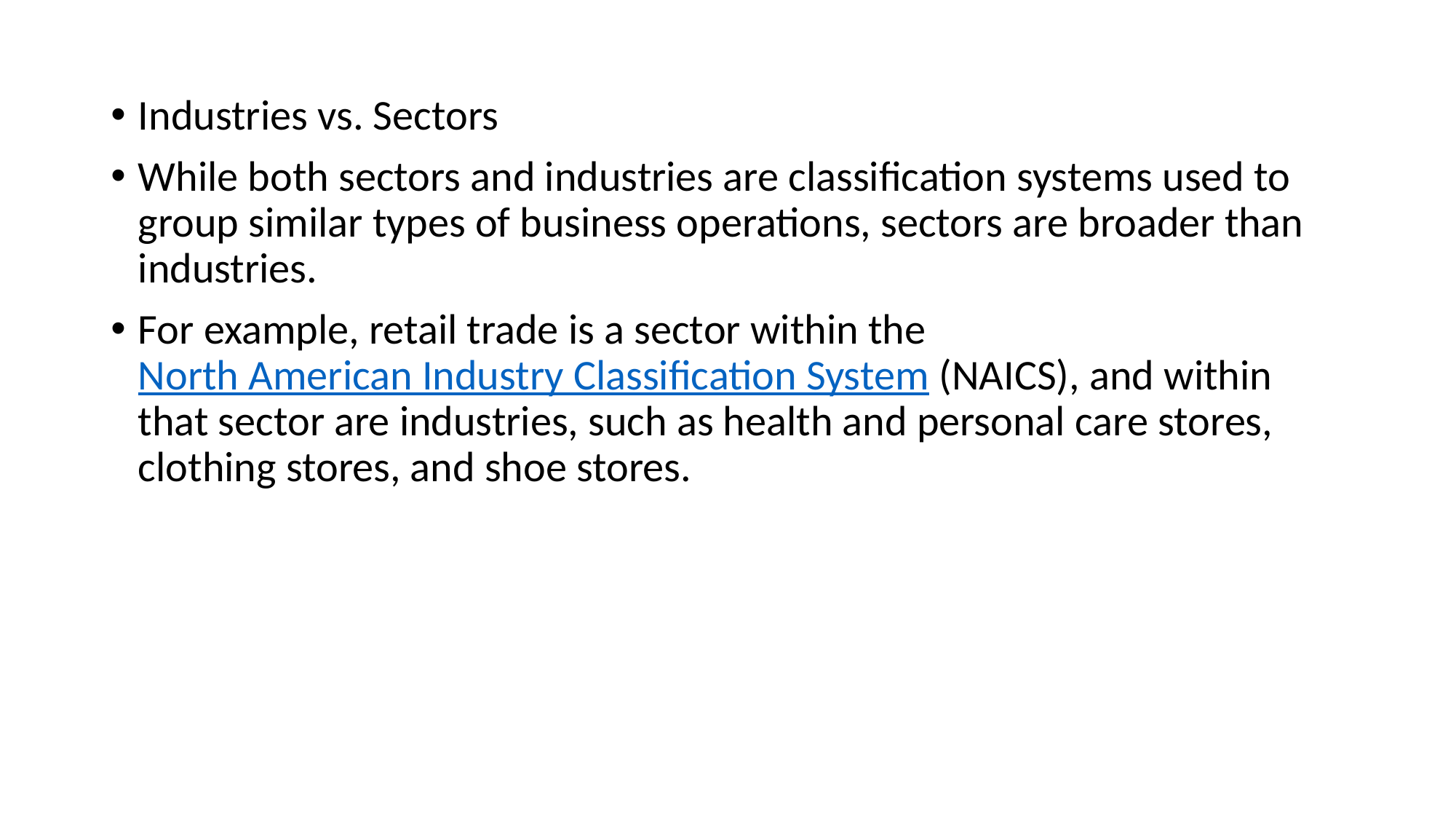

Industries vs. Sectors
While both sectors and industries are classification systems used to group similar types of business operations, sectors are broader than industries.
For example, retail trade is a sector within the North American Industry Classification System (NAICS), and within that sector are industries, such as health and personal care stores, clothing stores, and shoe stores.